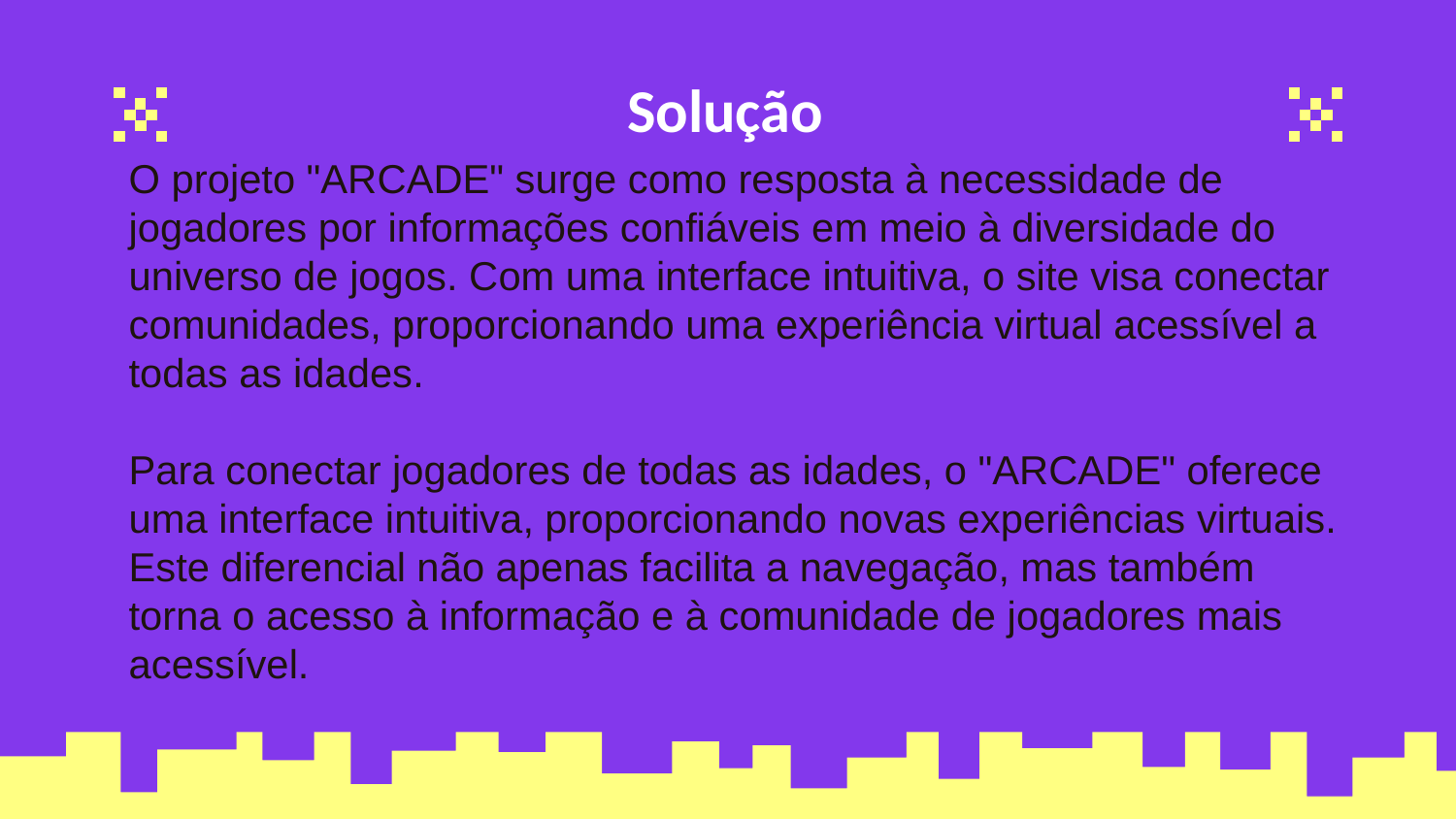

# Solução
O projeto "ARCADE" surge como resposta à necessidade de jogadores por informações confiáveis em meio à diversidade do universo de jogos. Com uma interface intuitiva, o site visa conectar comunidades, proporcionando uma experiência virtual acessível a todas as idades.

Para conectar jogadores de todas as idades, o "ARCADE" oferece uma interface intuitiva, proporcionando novas experiências virtuais. Este diferencial não apenas facilita a navegação, mas também torna o acesso à informação e à comunidade de jogadores mais acessível.